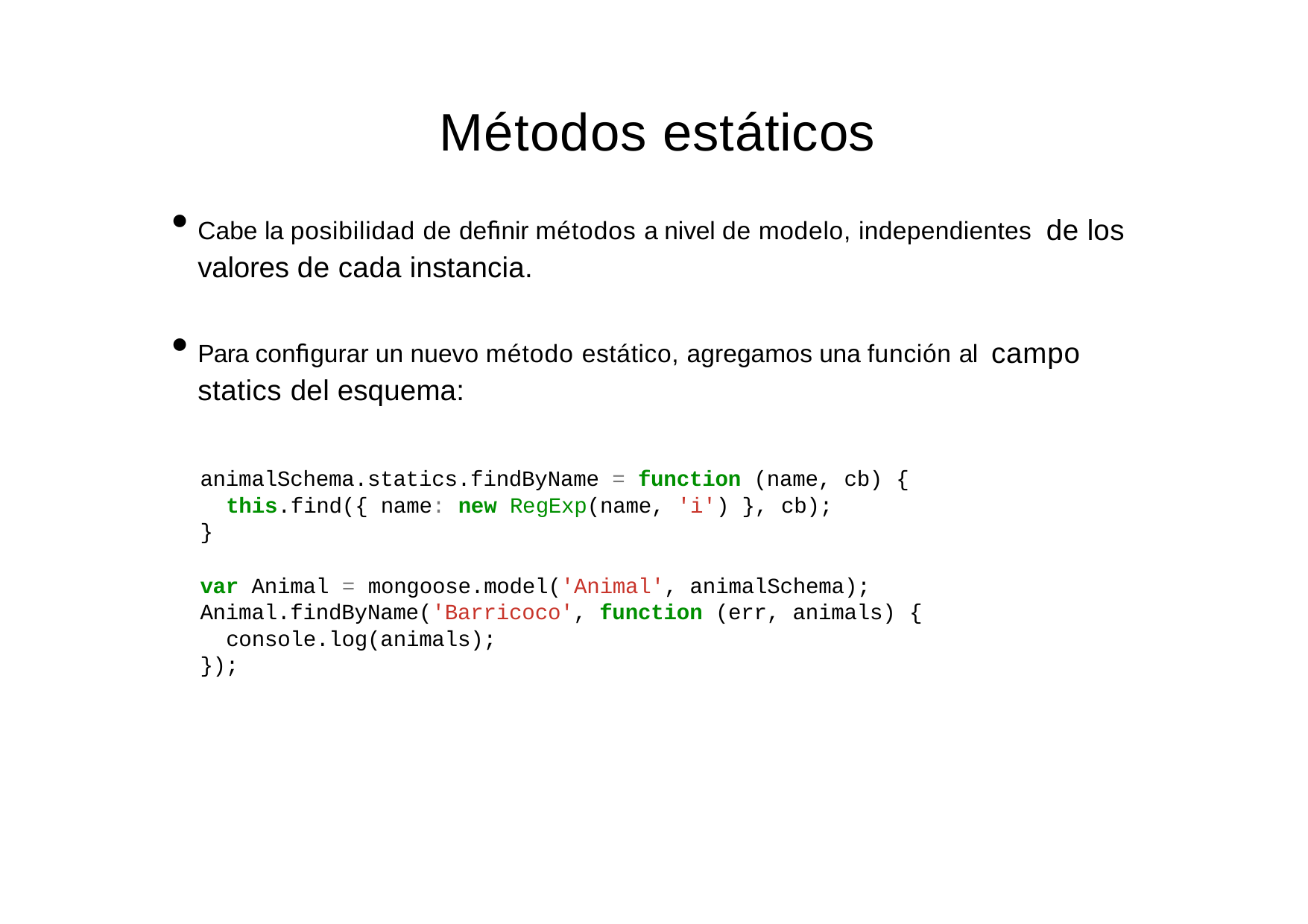

# Métodos estáticos
Cabe la posibilidad de deﬁnir métodos a nivel de modelo, independientes  de los valores de cada instancia.

Para conﬁgurar un nuevo método estático, agregamos una función al  campo statics del esquema:

animalSchema.statics.findByName = function (name, cb) {
this.find({ name: new RegExp(name, 'i') }, cb);
}

var Animal = mongoose.model('Animal', animalSchema);  Animal.findByName('Barricoco', function (err, animals) {
console.log(animals);
});